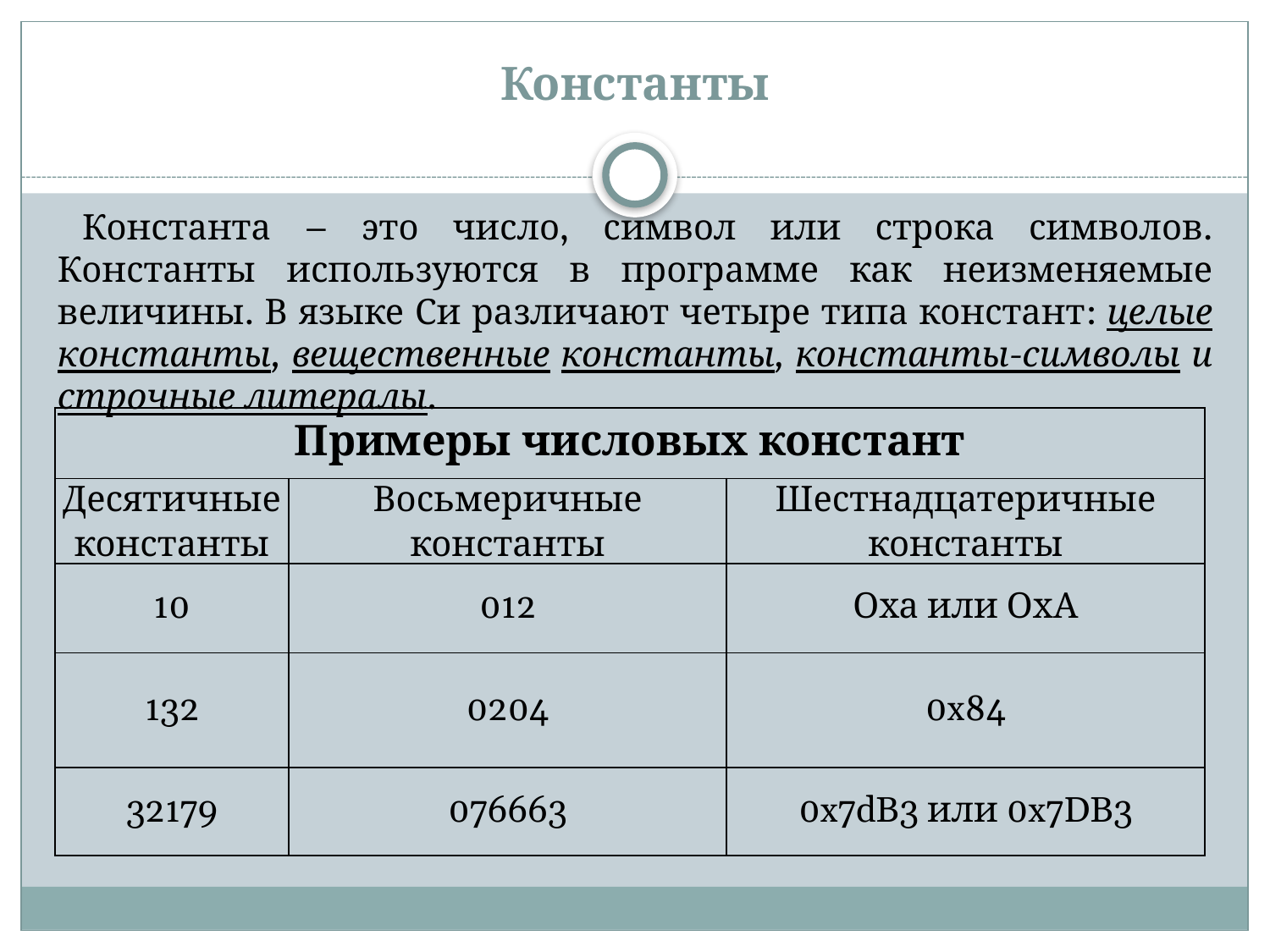

# Константы

Константа – это число, символ или строка символов. Константы используются в программе как неизменяемые величины. В языке Си различают четыре типа констант: целые константы, вещественные константы, константы-символы и строчные литералы.
| Примеры числовых констант |  |  |
| --- | --- | --- |
| Десятичные константы | Восьмеричные константы | Шестнадцатеричные константы |
| 10 | 012 | Оха или ОхА |
| 132 | 0204 | 0x84 |
| 32179 | 076663 | 0x7dB3 или 0x7DB3 |